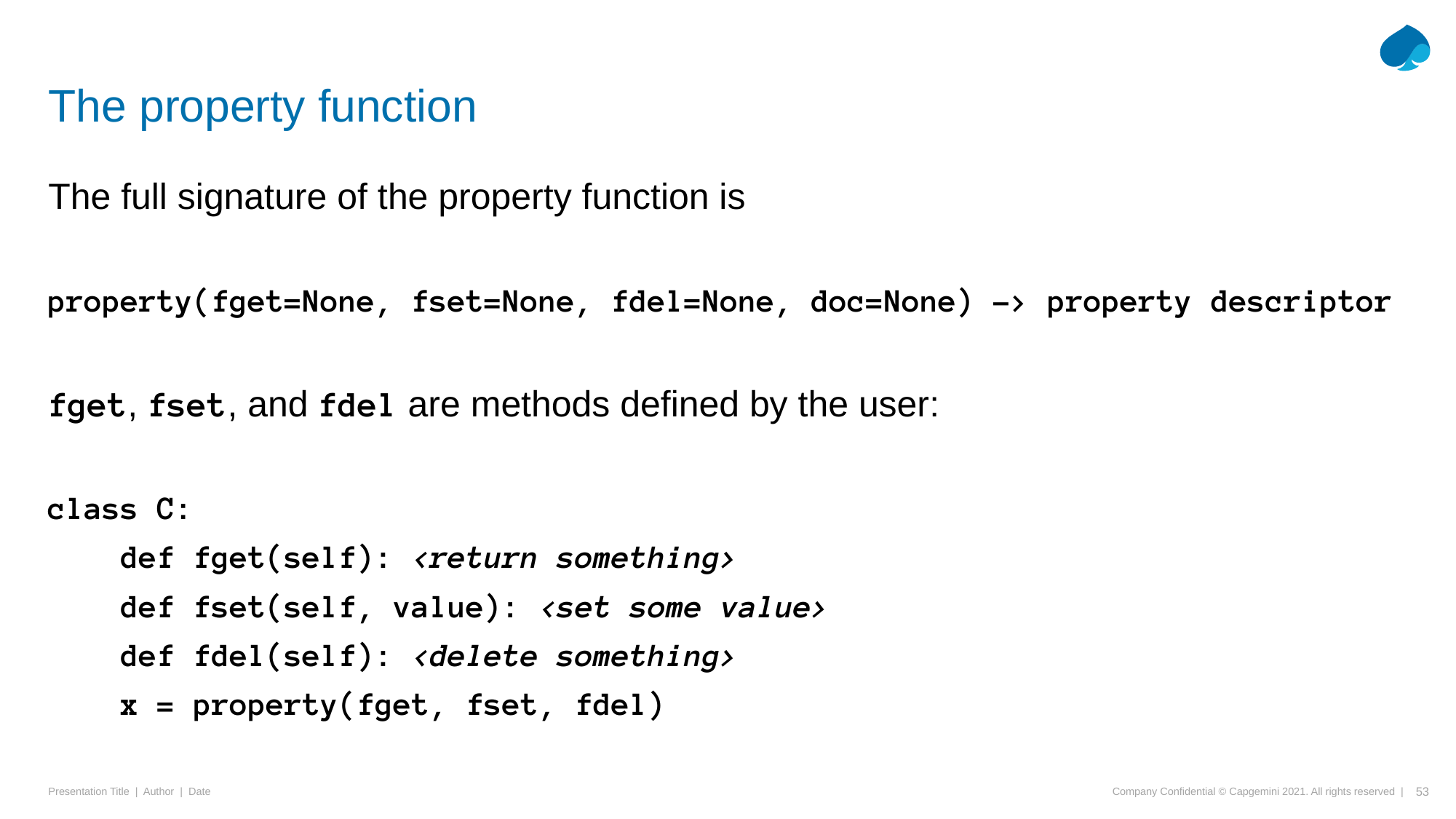

# The property function
The full signature of the property function is

property(fget=None, fset=None, fdel=None, doc=None) -> property descriptor

fget, fset, and fdel are methods defined by the user:

class C:
    def fget(self): <return something>
    def fset(self, value): <set some value>
    def fdel(self): <delete something>
    x = property(fget, fset, fdel)